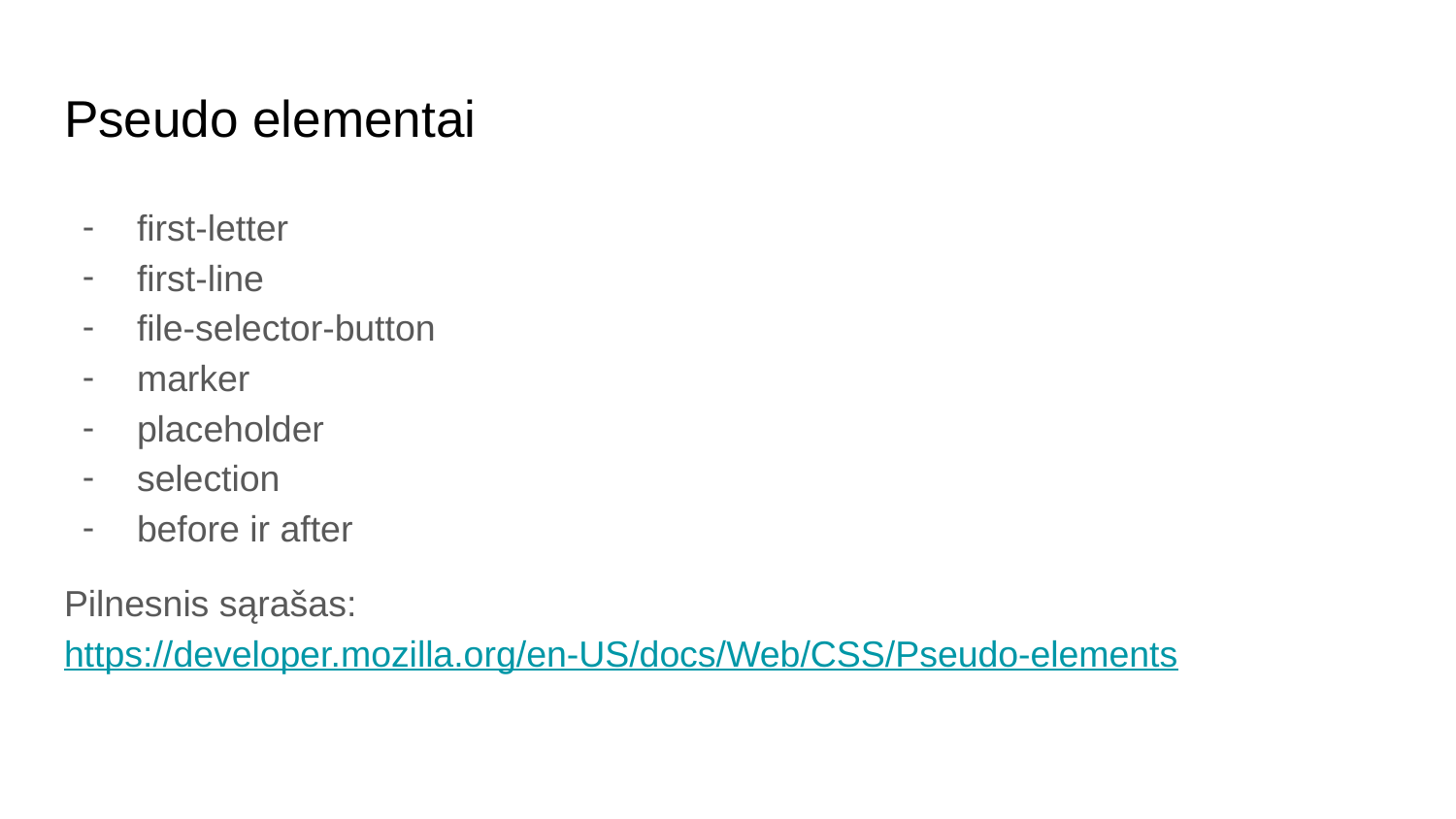

# Pseudo elementai
first-letter
first-line
file-selector-button
marker
placeholder
selection
before ir after
Pilnesnis sąrašas: https://developer.mozilla.org/en-US/docs/Web/CSS/Pseudo-elements